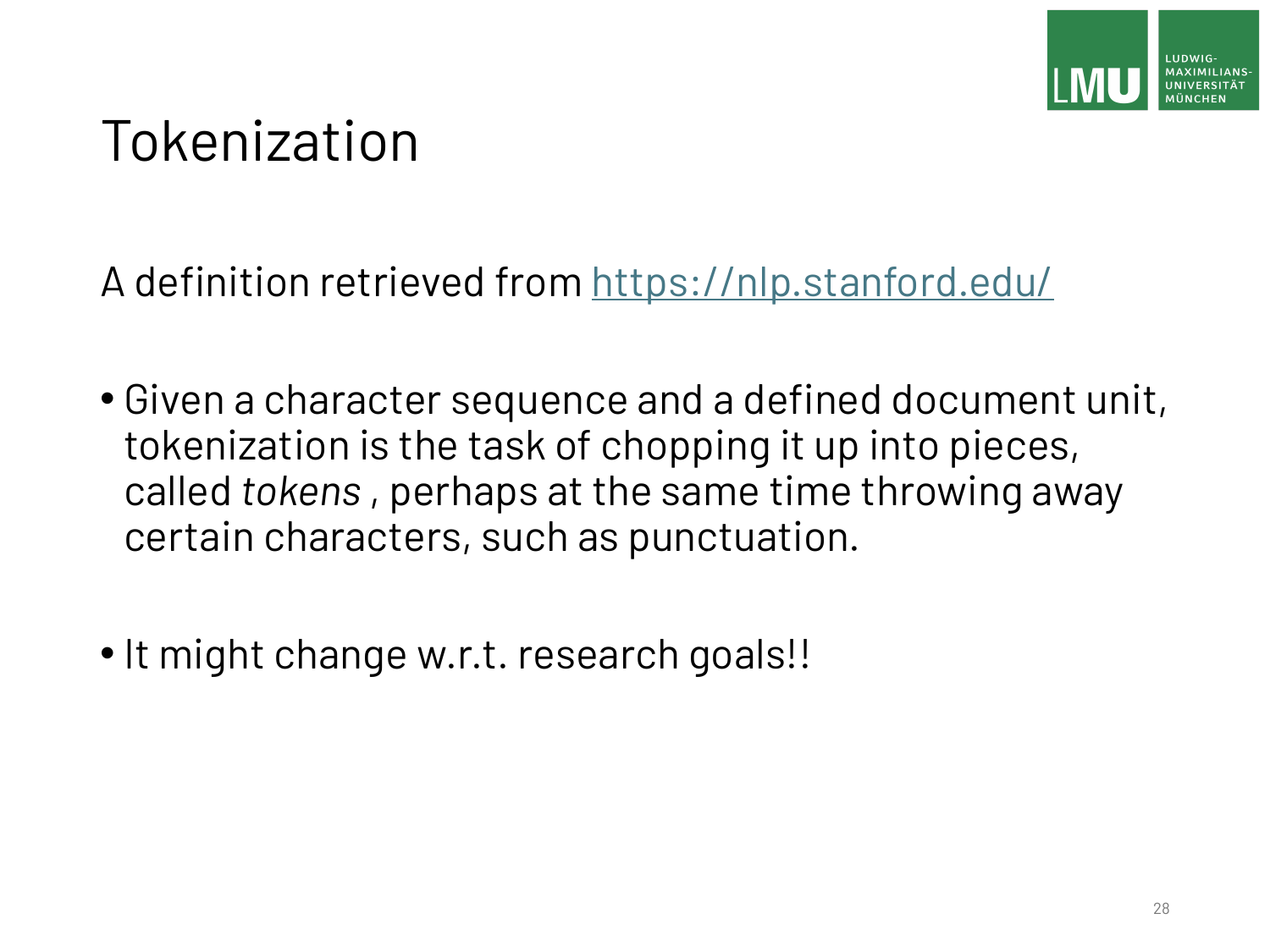

# Tokenization
A definition retrieved from https://nlp.stanford.edu/

Given a character sequence and a defined document unit, tokenization is the task of chopping it up into pieces, called tokens , perhaps at the same time throwing away certain characters, such as punctuation.

It might change w.r.t. research goals!!
28